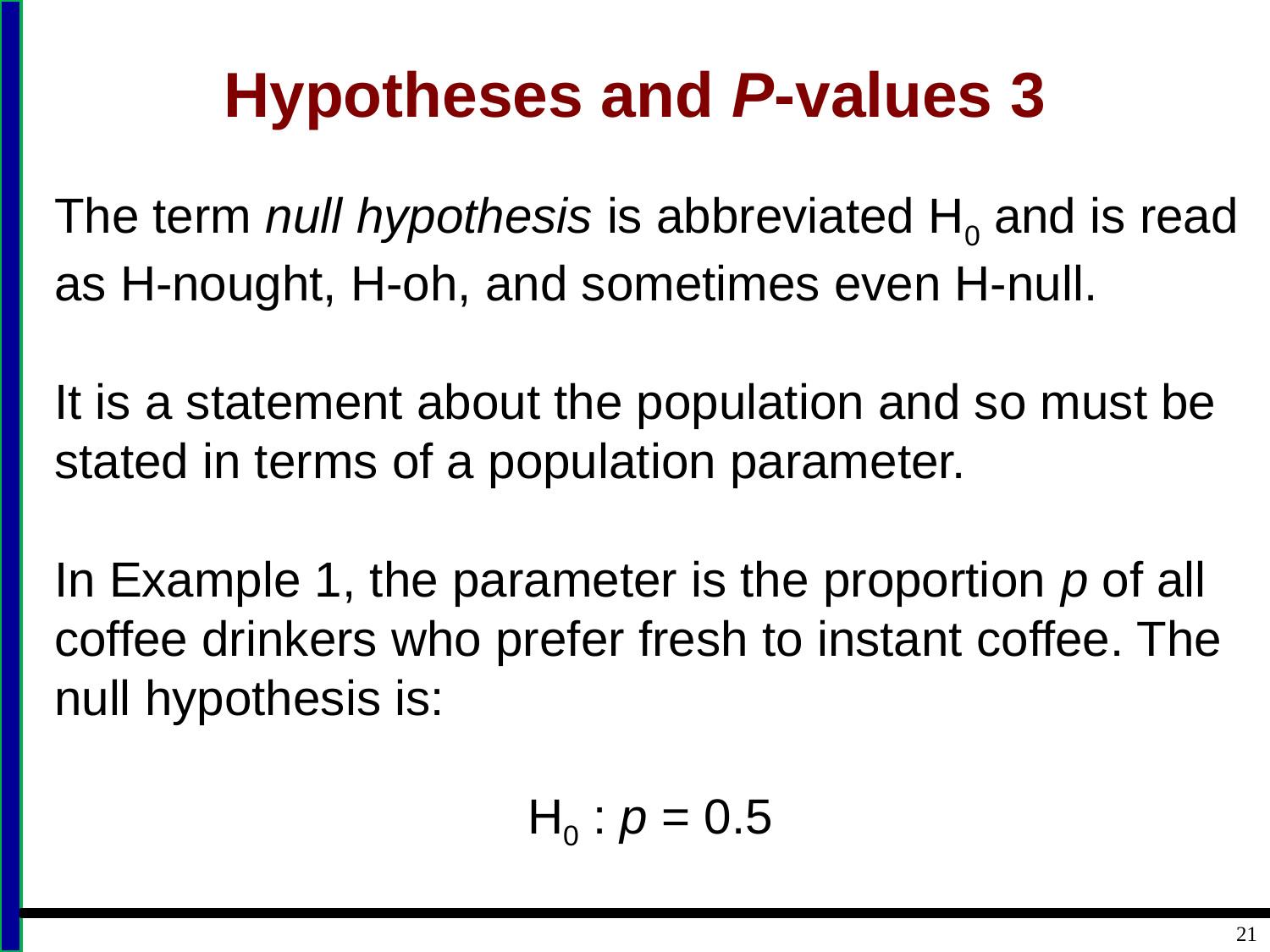

# Hypotheses and P-values 3
The term null hypothesis is abbreviated H0 and is read as H-nought, H-oh, and sometimes even H-null.

It is a statement about the population and so must be stated in terms of a population parameter.

In Example 1, the parameter is the proportion p of all coffee drinkers who prefer fresh to instant coffee. The null hypothesis is:

H0 : p = 0.5